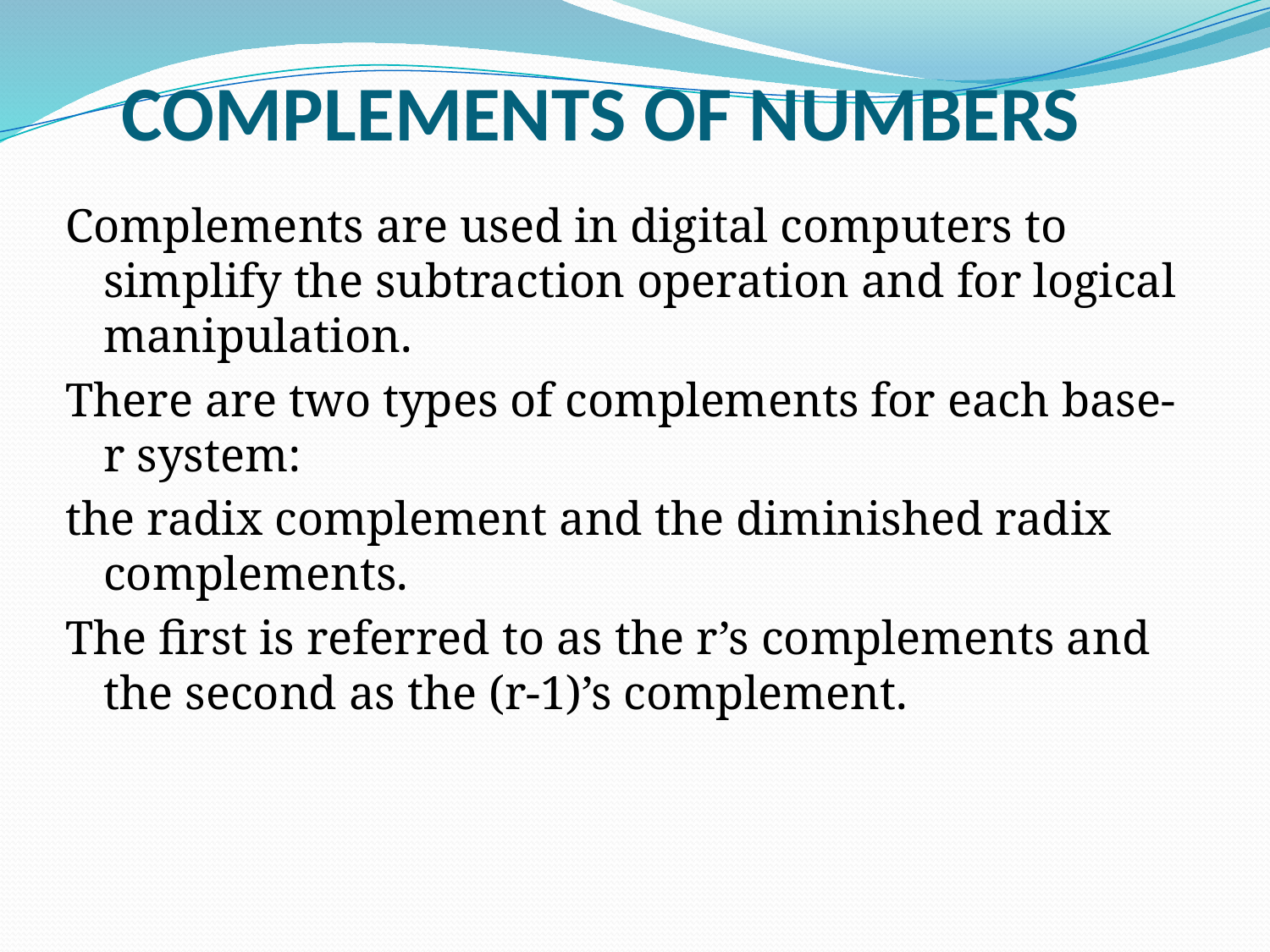

# COMPLEMENTS OF NUMBERS
Complements are used in digital computers to simplify the subtraction operation and for logical manipulation.
There are two types of complements for each base-r system:
the radix complement and the diminished radix complements.
The first is referred to as the r’s complements and the second as the (r-1)’s complement.